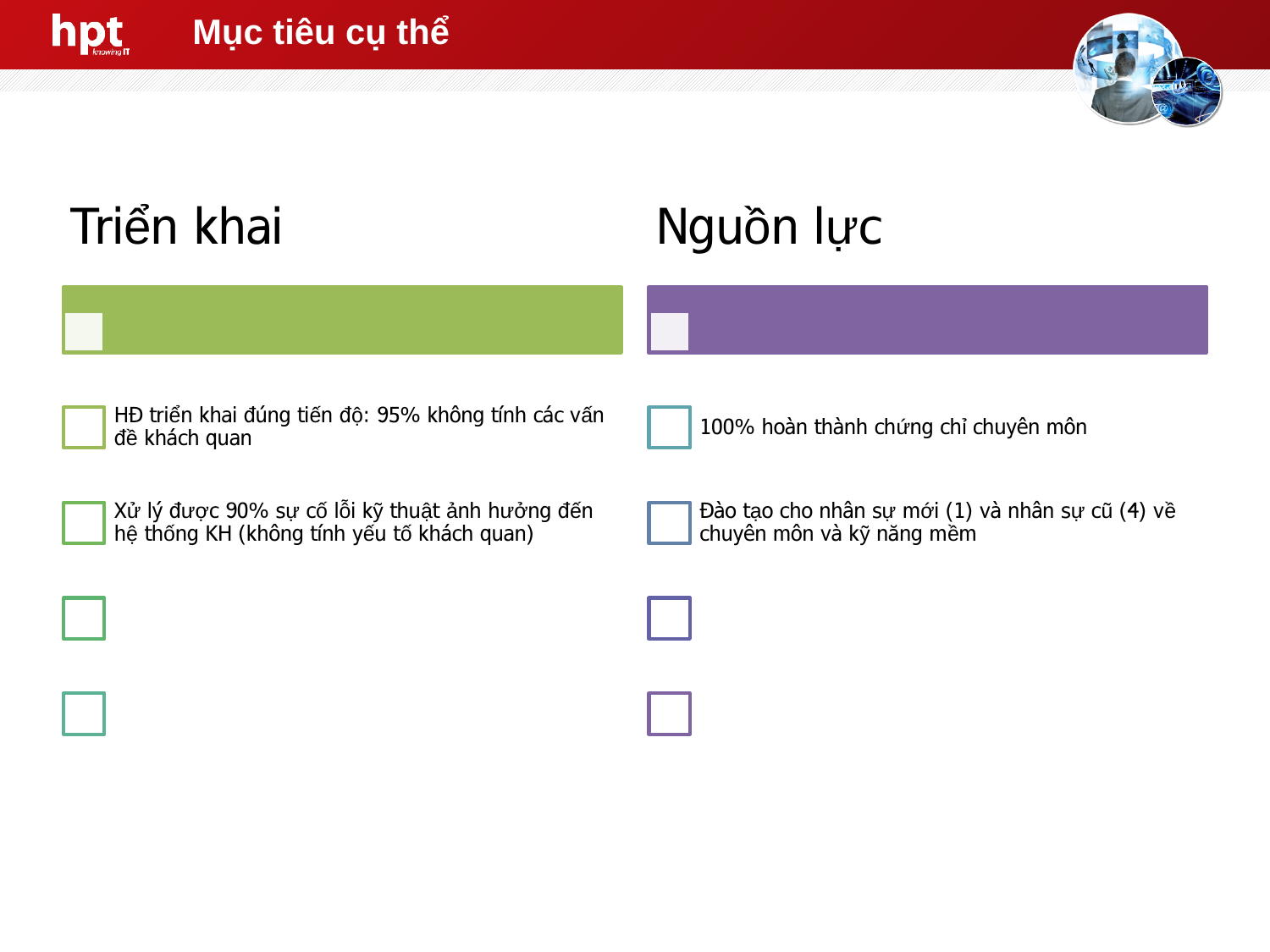

# Mục tiêu cụ thể
Triển khai
HĐ triển khai đúng tiến độ: 95% không tính các vấn đề khách quan
Xử lý được 90% sự cố lỗi kỹ thuật ảnh hưởng đến hệ thống KH (không tính yếu tố khách quan)

Nguồn lực
100% hoàn thành chứng chỉ chuyên môn
Đào tạo cho nhân sự mới (1) và nhân sự cũ (4) về chuyên môn và kỹ năng mềm